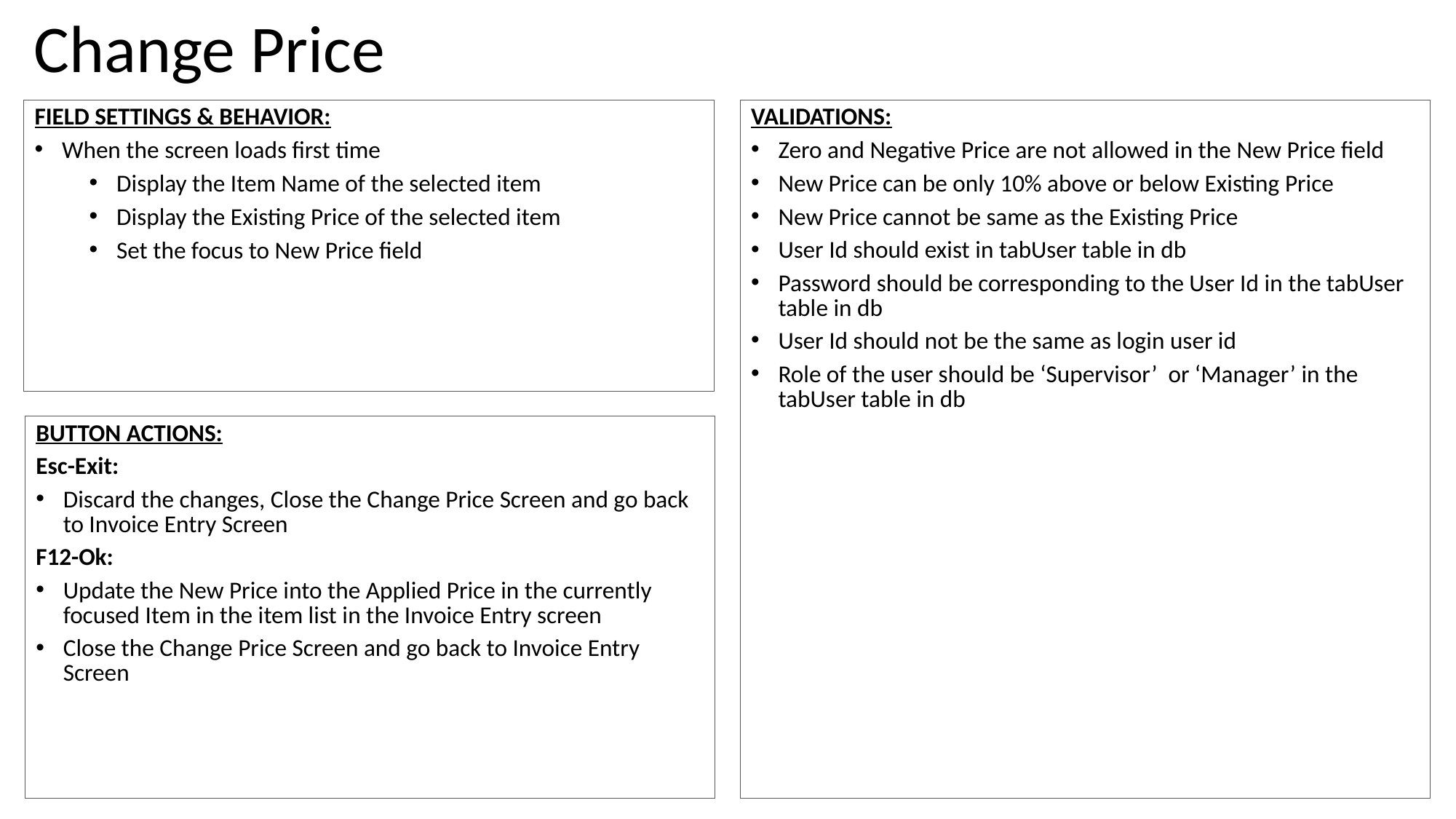

# Change Price
VALIDATIONS:
Zero and Negative Price are not allowed in the New Price field
New Price can be only 10% above or below Existing Price
New Price cannot be same as the Existing Price
User Id should exist in tabUser table in db
Password should be corresponding to the User Id in the tabUser table in db
User Id should not be the same as login user id
Role of the user should be ‘Supervisor’  or ‘Manager’ in the tabUser table in db

FIELD SETTINGS & BEHAVIOR:
When the screen loads first time
Display the Item Name of the selected item
Display the Existing Price of the selected item
Set the focus to New Price field

BUTTON ACTIONS:
Esc-Exit:
Discard the changes, Close the Change Price Screen and go back to Invoice Entry Screen
F12-Ok:
Update the New Price into the Applied Price in the currently focused Item in the item list in the Invoice Entry screen
Close the Change Price Screen and go back to Invoice Entry Screen